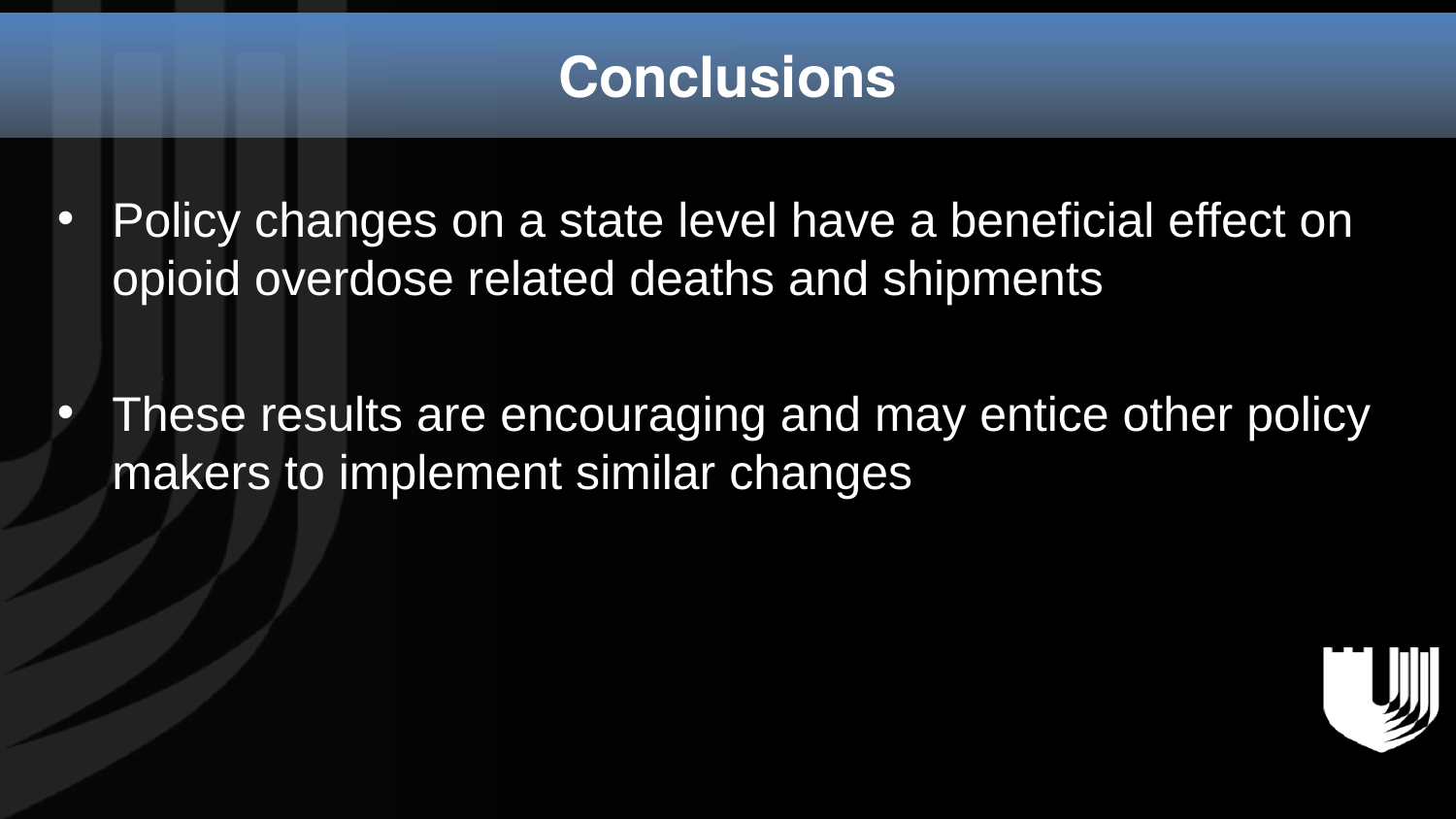

Conclusions
Policy changes on a state level have a beneficial effect on opioid overdose related deaths and shipments

These results are encouraging and may entice other policy makers to implement similar changes